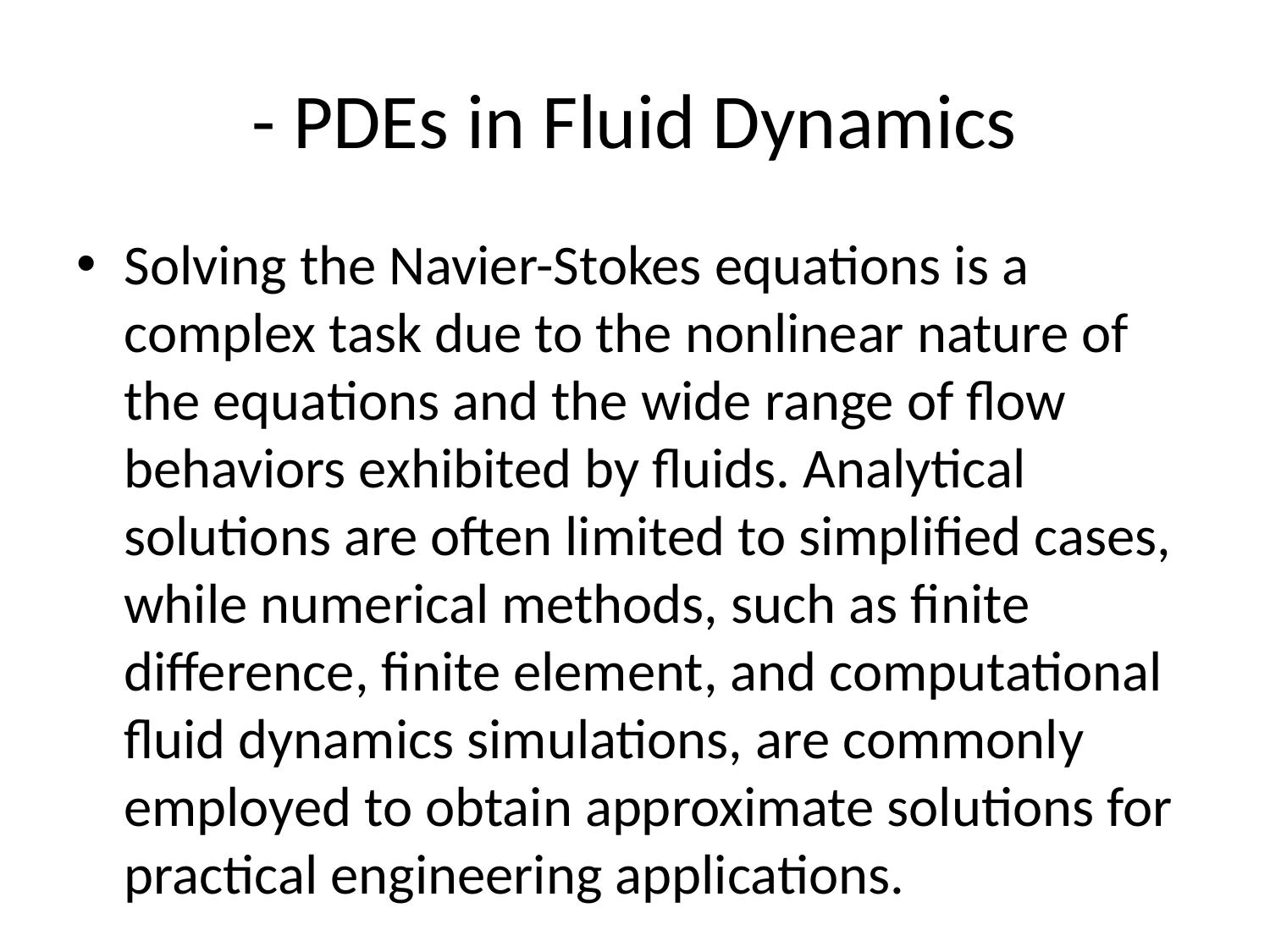

# - PDEs in Fluid Dynamics
Solving the Navier-Stokes equations is a complex task due to the nonlinear nature of the equations and the wide range of flow behaviors exhibited by fluids. Analytical solutions are often limited to simplified cases, while numerical methods, such as finite difference, finite element, and computational fluid dynamics simulations, are commonly employed to obtain approximate solutions for practical engineering applications.